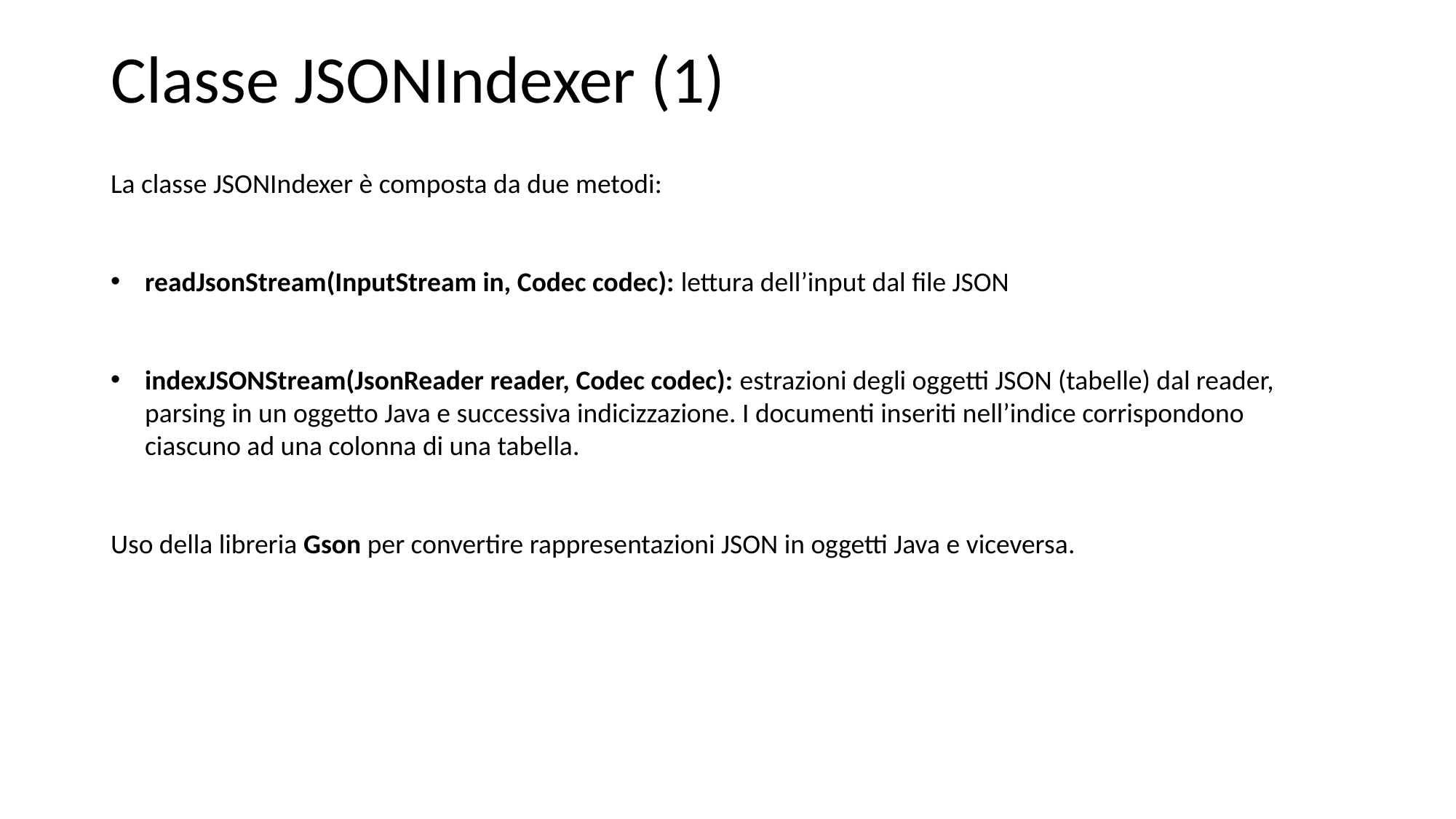

# Classe JSONIndexer (1)
La classe JSONIndexer è composta da due metodi:

readJsonStream(InputStream in, Codec codec): lettura dell’input dal file JSON

indexJSONStream(JsonReader reader, Codec codec): estrazioni degli oggetti JSON (tabelle) dal reader, parsing in un oggetto Java e successiva indicizzazione. I documenti inseriti nell’indice corrispondono ciascuno ad una colonna di una tabella.

Uso della libreria Gson per convertire rappresentazioni JSON in oggetti Java e viceversa.